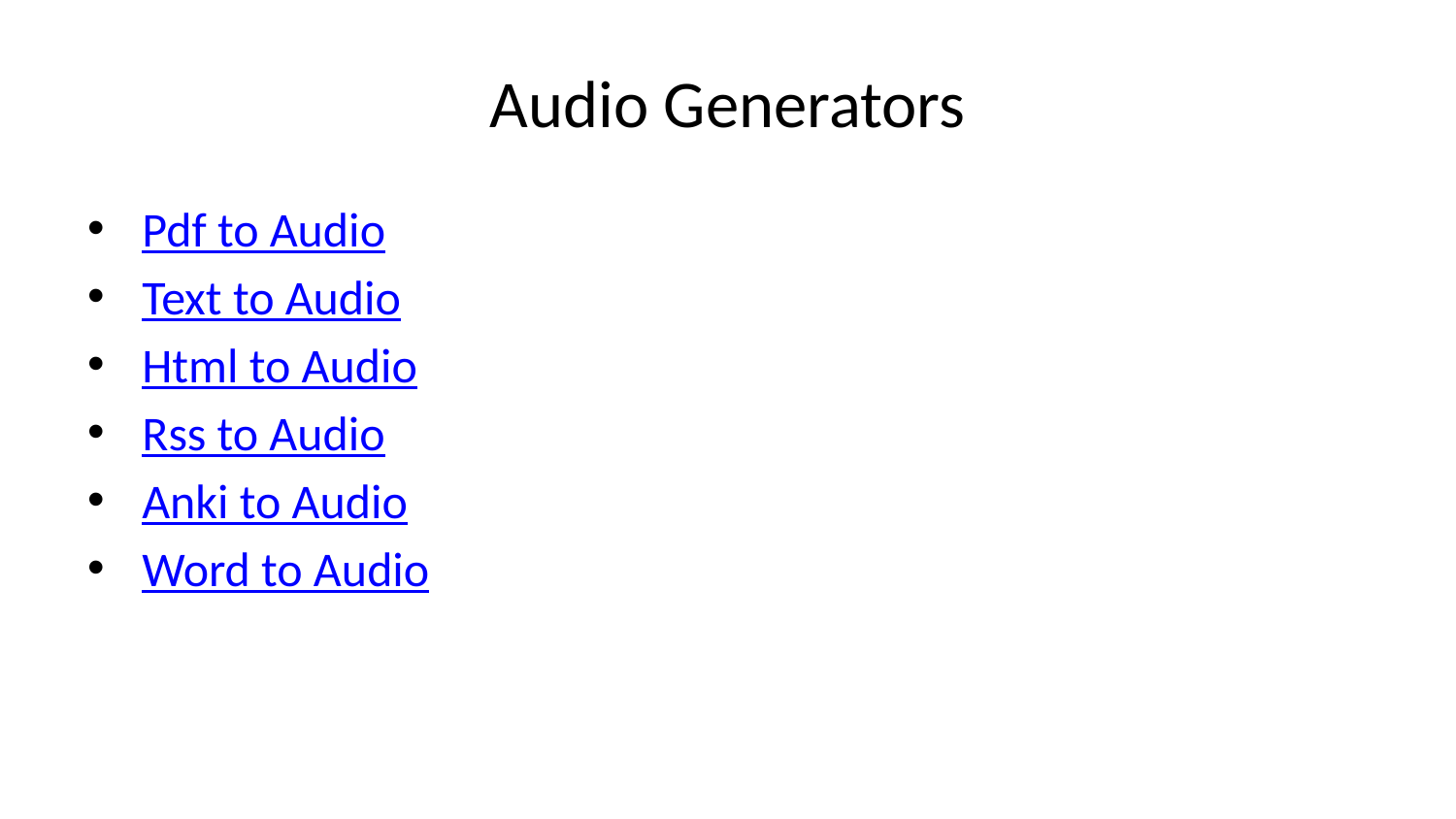

# Audio Generators
Pdf to Audio
Text to Audio
Html to Audio
Rss to Audio
Anki to Audio
Word to Audio